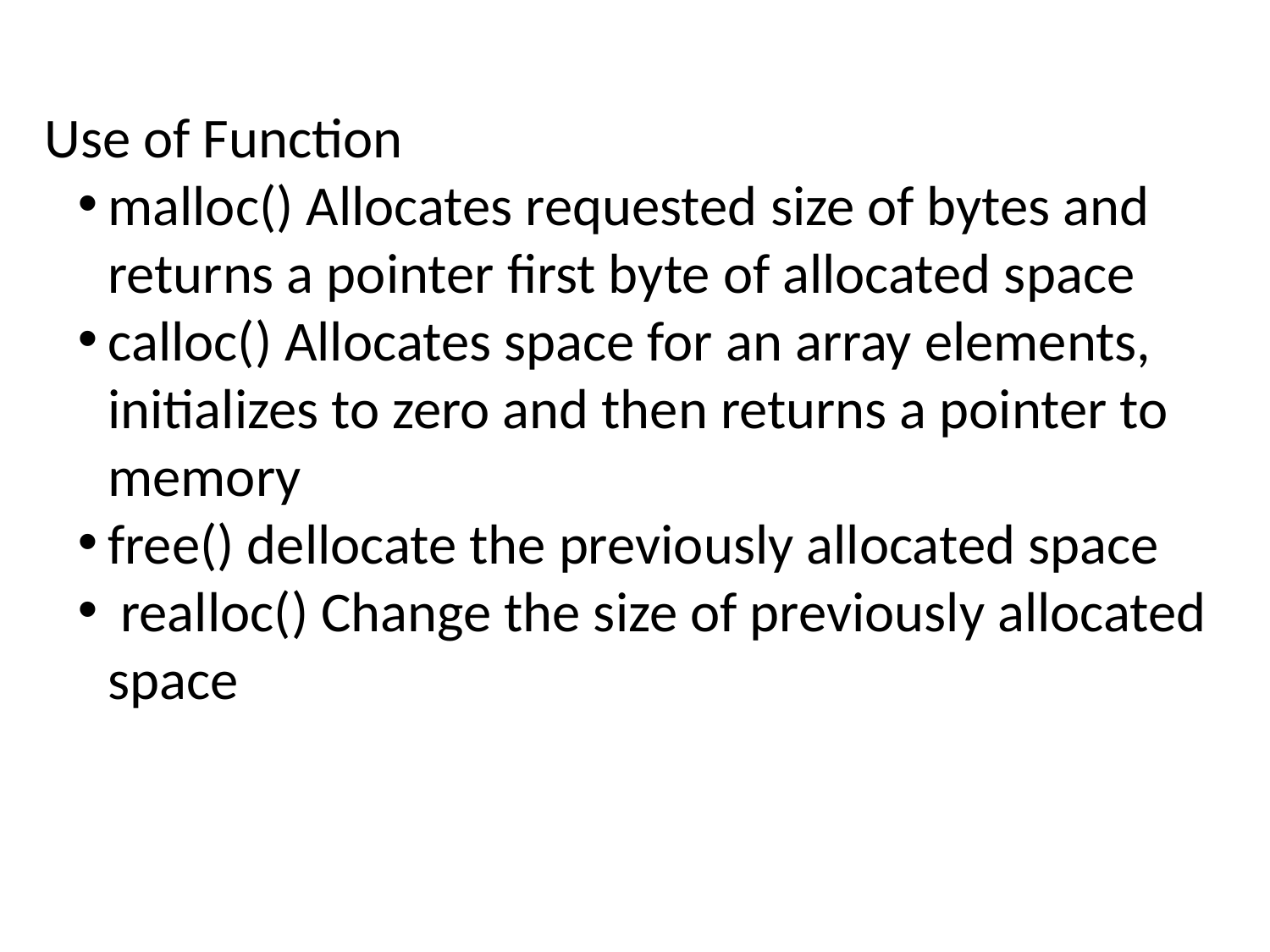

Use of Function
malloc() Allocates requested size of bytes and returns a pointer first byte of allocated space
calloc() Allocates space for an array elements, initializes to zero and then returns a pointer to memory
free() dellocate the previously allocated space
 realloc() Change the size of previously allocated space